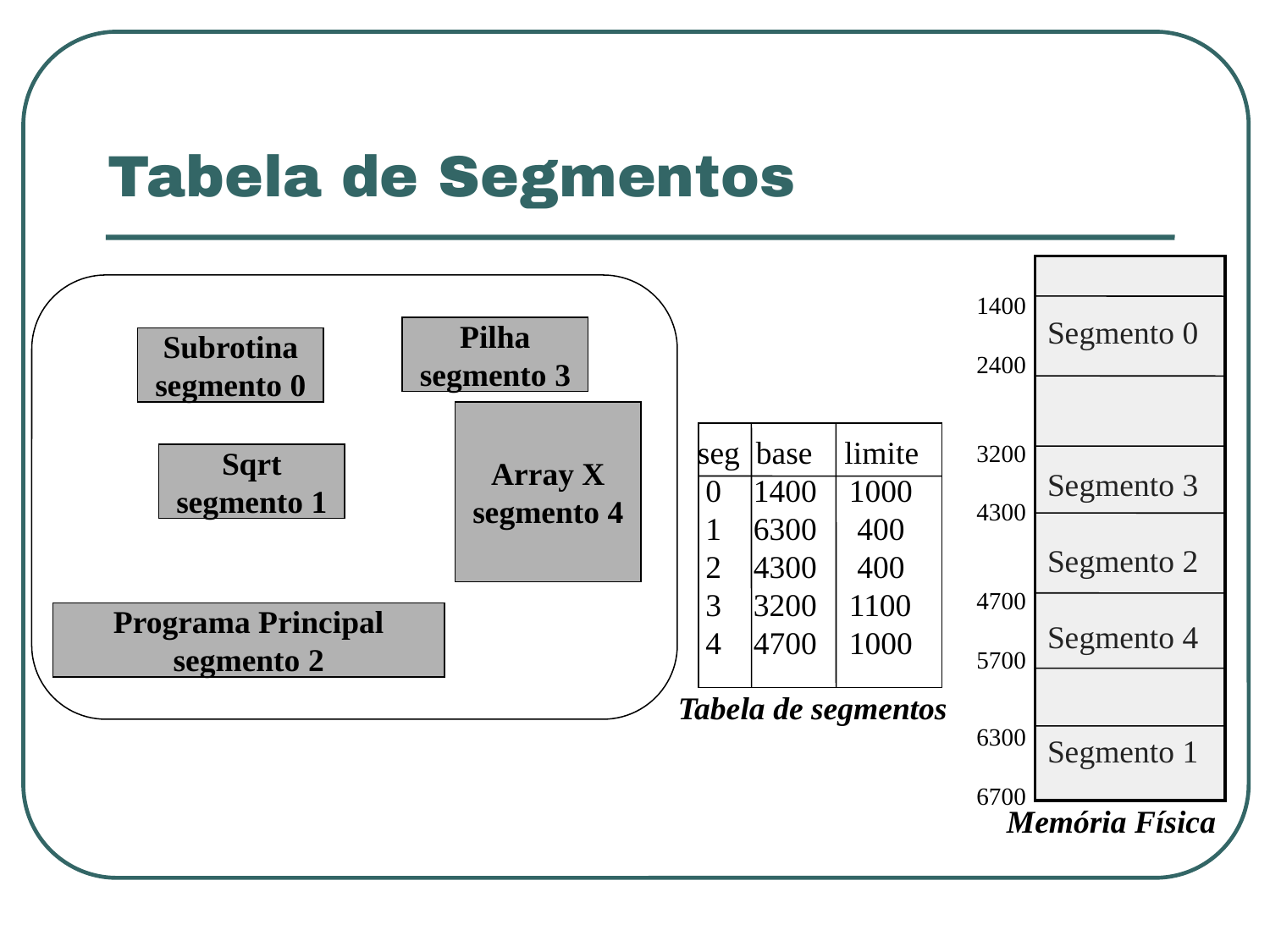

# Tabela de Segmentos

1400

2400

3200

4300

4700

5700

6300

6700

Segmento 0

Segmento 3

Segmento 2

Segmento 4

Segmento 1
Pilha
segmento 3
Subrotina
segmento 0

Array X
segmento 4

seg  base    limite
 0    1400    1000
 1    6300     400
 2    4300     400
 3    3200    1100
 4    4700    1000
Sqrt
segmento 1

Programa Principal
segmento 2

Tabela de segmentos

Memória Física